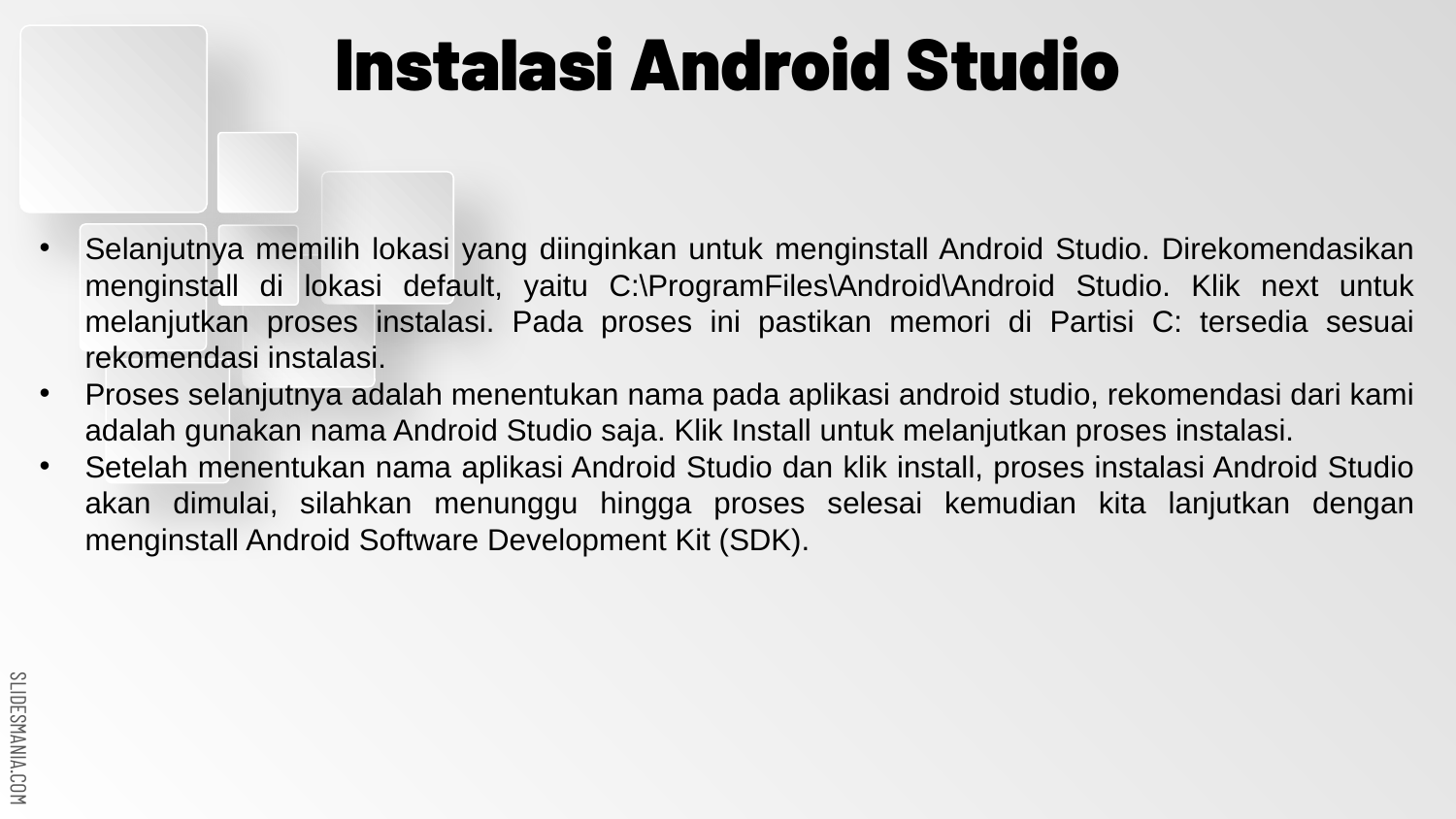

# Instalasi Android Studio
Selanjutnya memilih lokasi yang diinginkan untuk menginstall Android Studio. Direkomendasikan menginstall di lokasi default, yaitu C:\ProgramFiles\Android\Android Studio. Klik next untuk melanjutkan proses instalasi. Pada proses ini pastikan memori di Partisi C: tersedia sesuai rekomendasi instalasi.
Proses selanjutnya adalah menentukan nama pada aplikasi android studio, rekomendasi dari kami adalah gunakan nama Android Studio saja. Klik Install untuk melanjutkan proses instalasi.
Setelah menentukan nama aplikasi Android Studio dan klik install, proses instalasi Android Studio akan dimulai, silahkan menunggu hingga proses selesai kemudian kita lanjutkan dengan menginstall Android Software Development Kit (SDK).